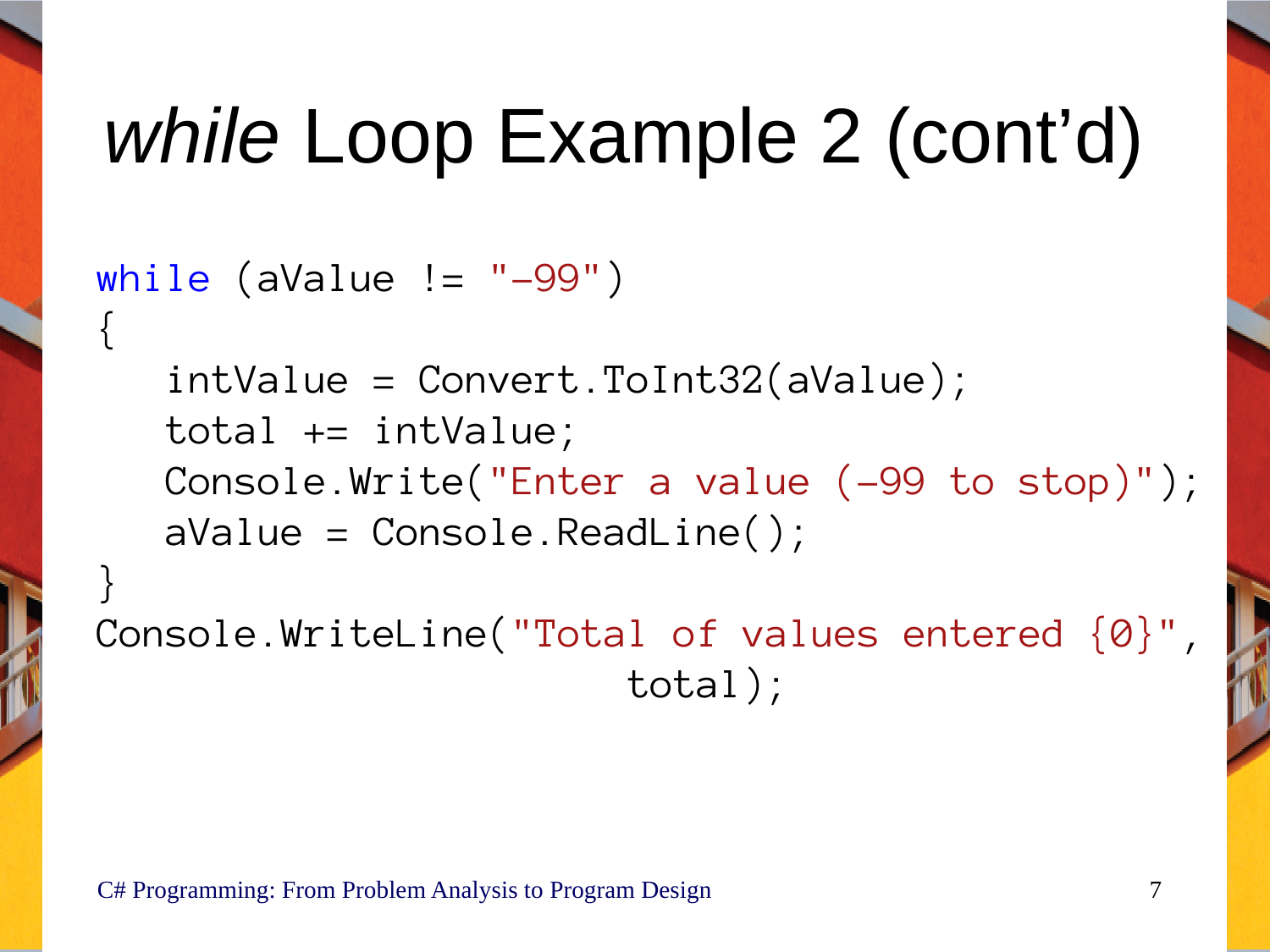

# while Loop Example 2 (cont’d)
while (aValue != "-99")
{
   intValue = Convert.ToInt32(aValue);
   total += intValue;
   Console.Write("Enter a value (-99 to stop)");
   aValue = Console.ReadLine();
}
Console.WriteLine("Total of values entered {0}",
				 total);

C# Programming: From Problem Analysis to Program Design

7